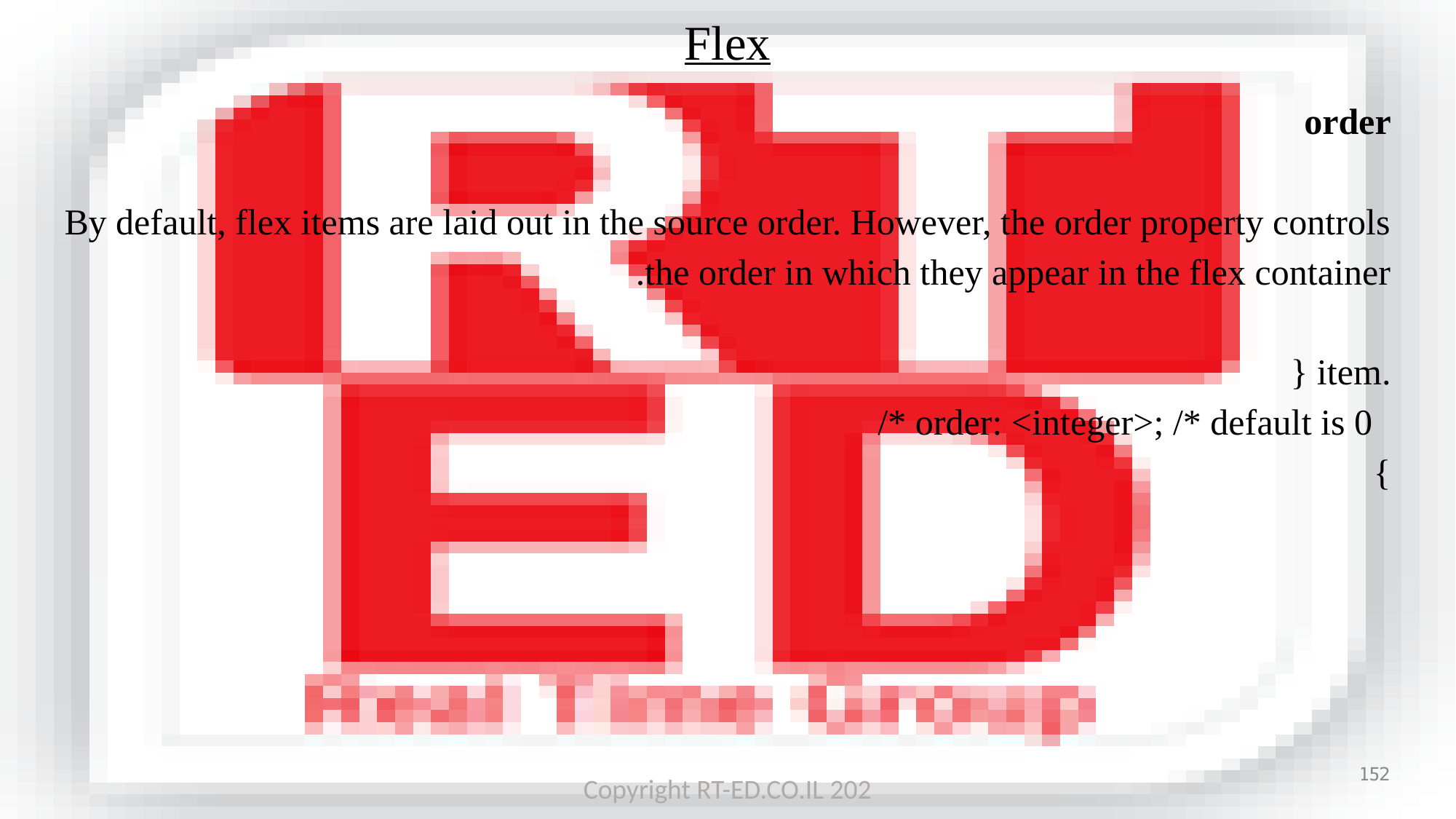

Flex
order

By default, flex items are laid out in the source order. However, the order property controls the order in which they appear in the flex container.

.item {
  order: <integer>; /* default is 0 */
}
152
Copyright RT-ED.CO.IL 202